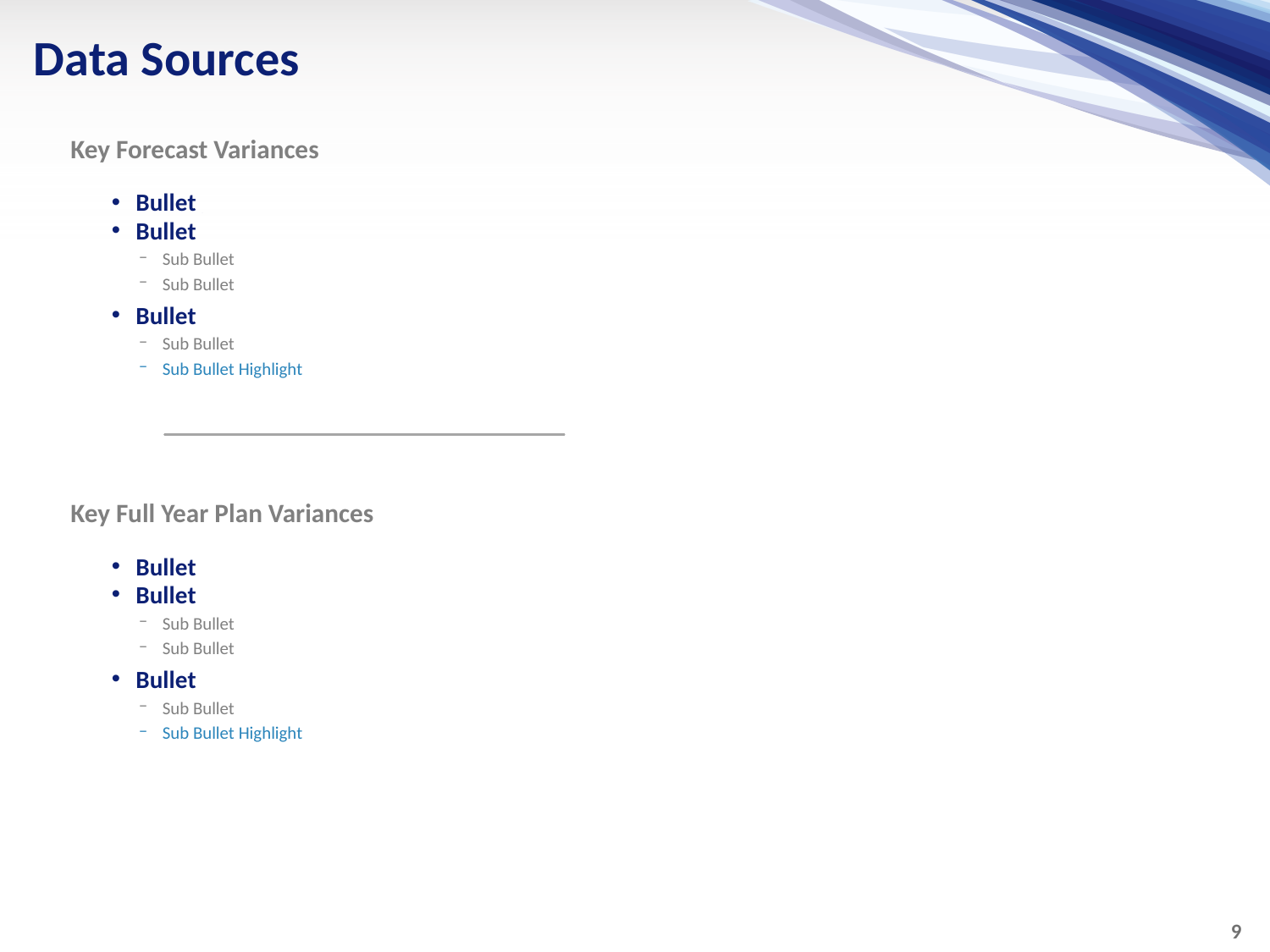

# Data Sources
Key Forecast Variances
Bullet
Bullet
Sub Bullet
Sub Bullet
Bullet
Sub Bullet
Sub Bullet Highlight
Key Full Year Plan Variances
Bullet
Bullet
Sub Bullet
Sub Bullet
Bullet
Sub Bullet
Sub Bullet Highlight